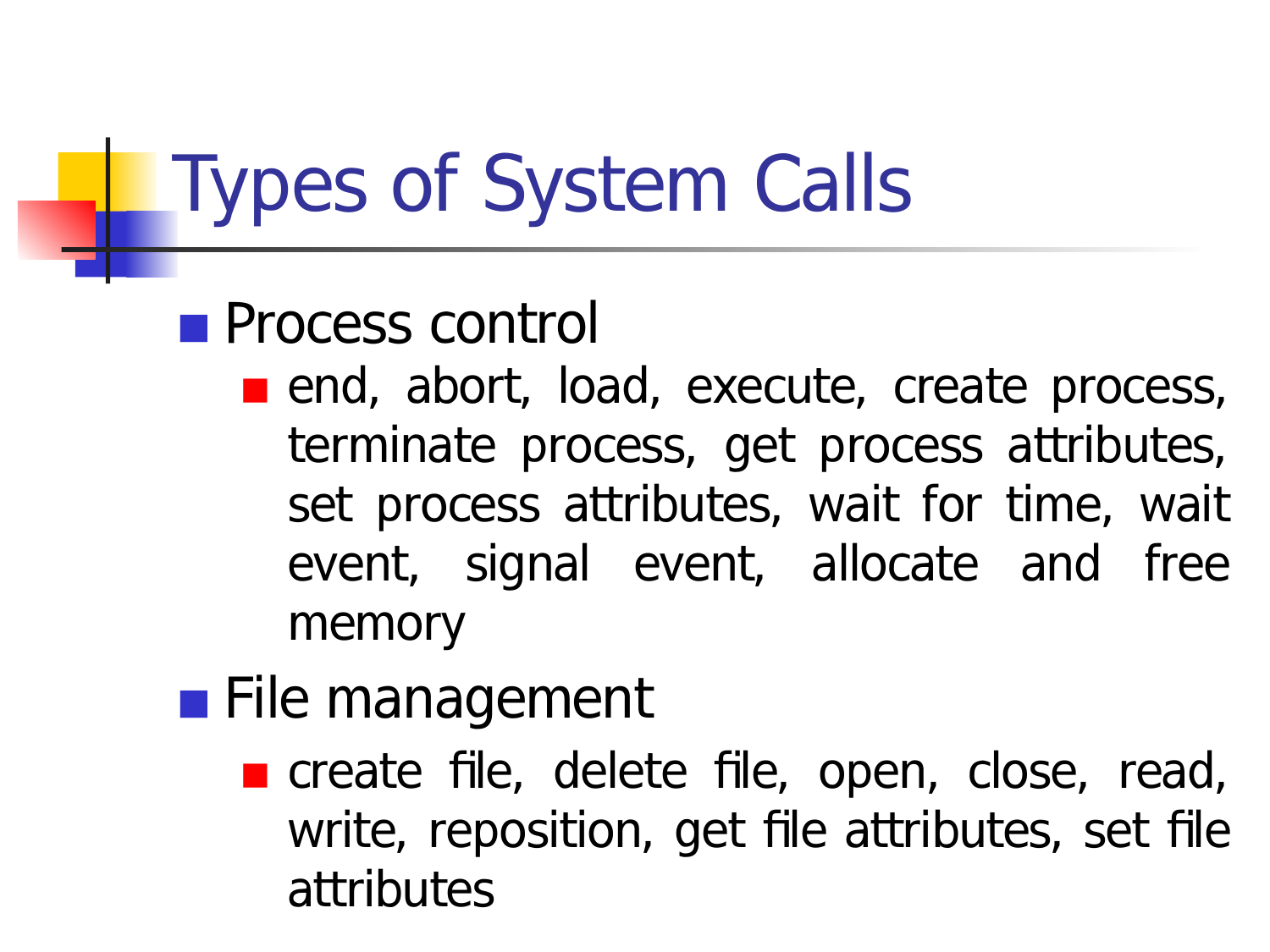

# Types of System Calls
Process control
end, abort, load, execute, create process, terminate process, get process attributes, set process attributes, wait for time, wait event, signal event, allocate and free memory
File management
create ﬁle, delete ﬁle, open, close, read, write, reposition, get ﬁle attributes, set ﬁle attributes